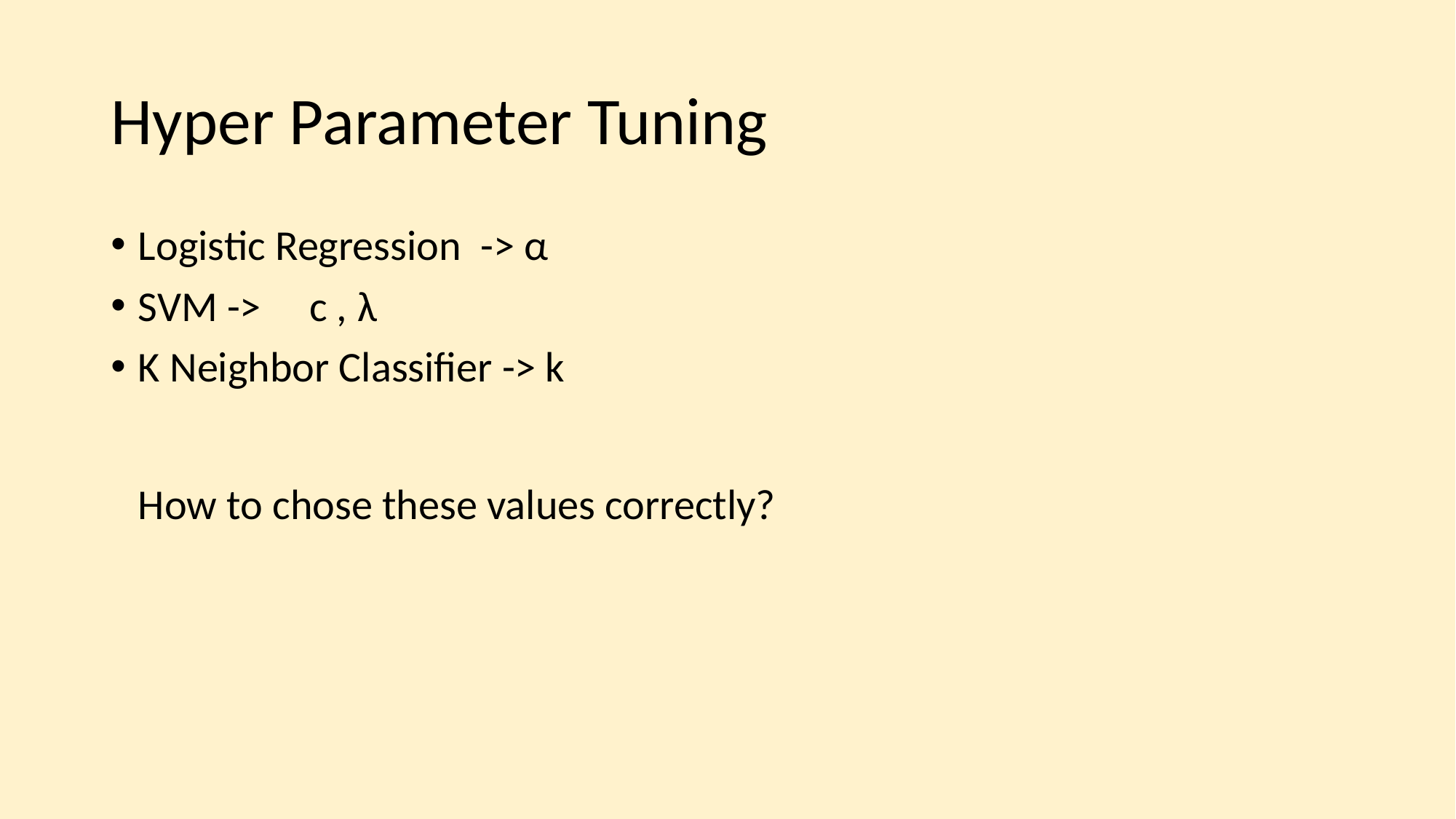

# Hyper Parameter Tuning
Logistic Regression  -> α
SVM ->     c , λ
K Neighbor Classifier -> k
How to chose these values correctly?